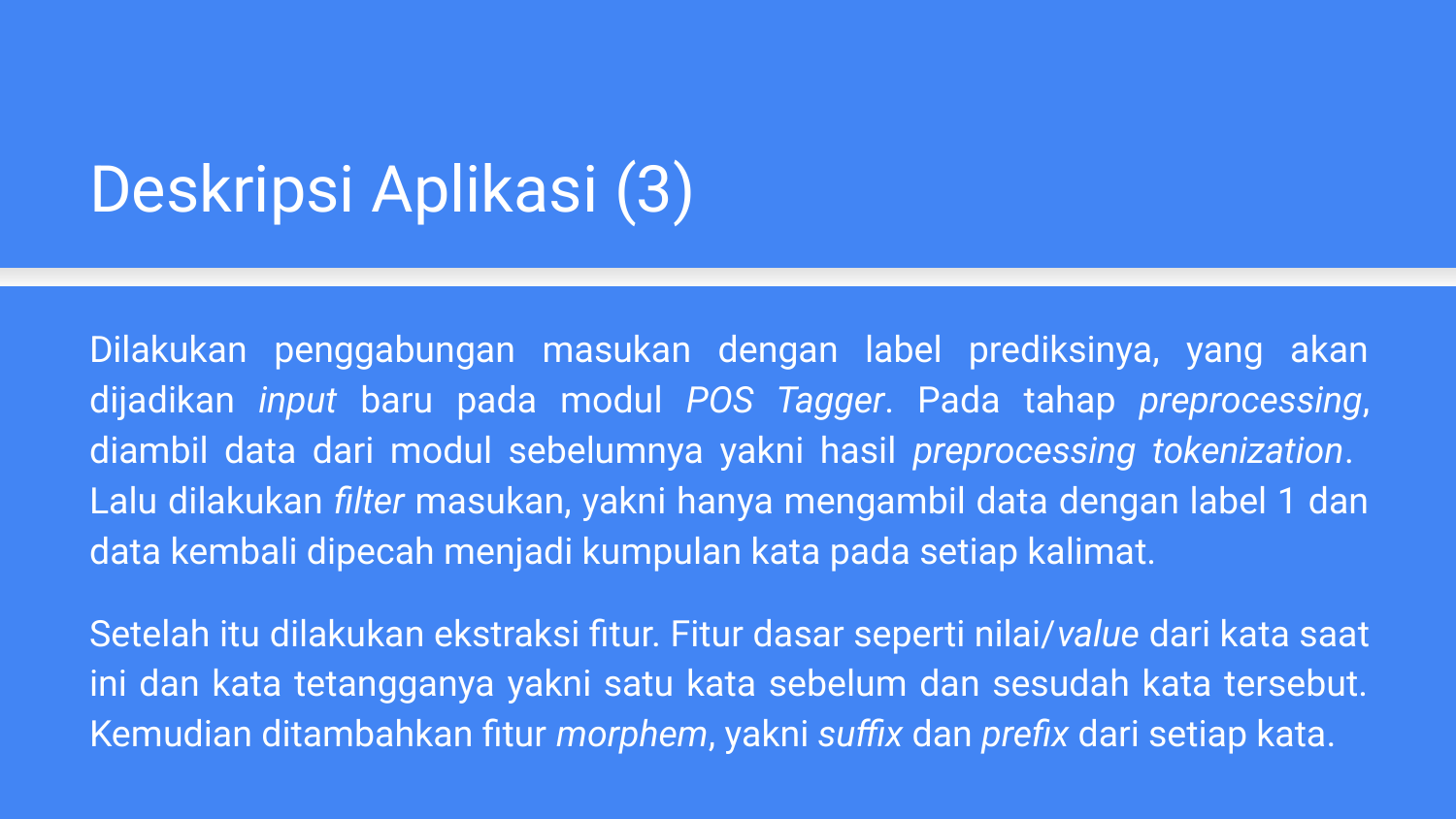

Deskripsi Aplikasi (3)
Dilakukan penggabungan masukan dengan label prediksinya, yang akan dijadikan input baru pada modul POS Tagger. Pada tahap preprocessing, diambil data dari modul sebelumnya yakni hasil preprocessing tokenization.  Lalu dilakukan filter masukan, yakni hanya mengambil data dengan label 1 dan data kembali dipecah menjadi kumpulan kata pada setiap kalimat.
Setelah itu dilakukan ekstraksi fitur. Fitur dasar seperti nilai/value dari kata saat ini dan kata tetangganya yakni satu kata sebelum dan sesudah kata tersebut. Kemudian ditambahkan fitur morphem, yakni suffix dan prefix dari setiap kata.